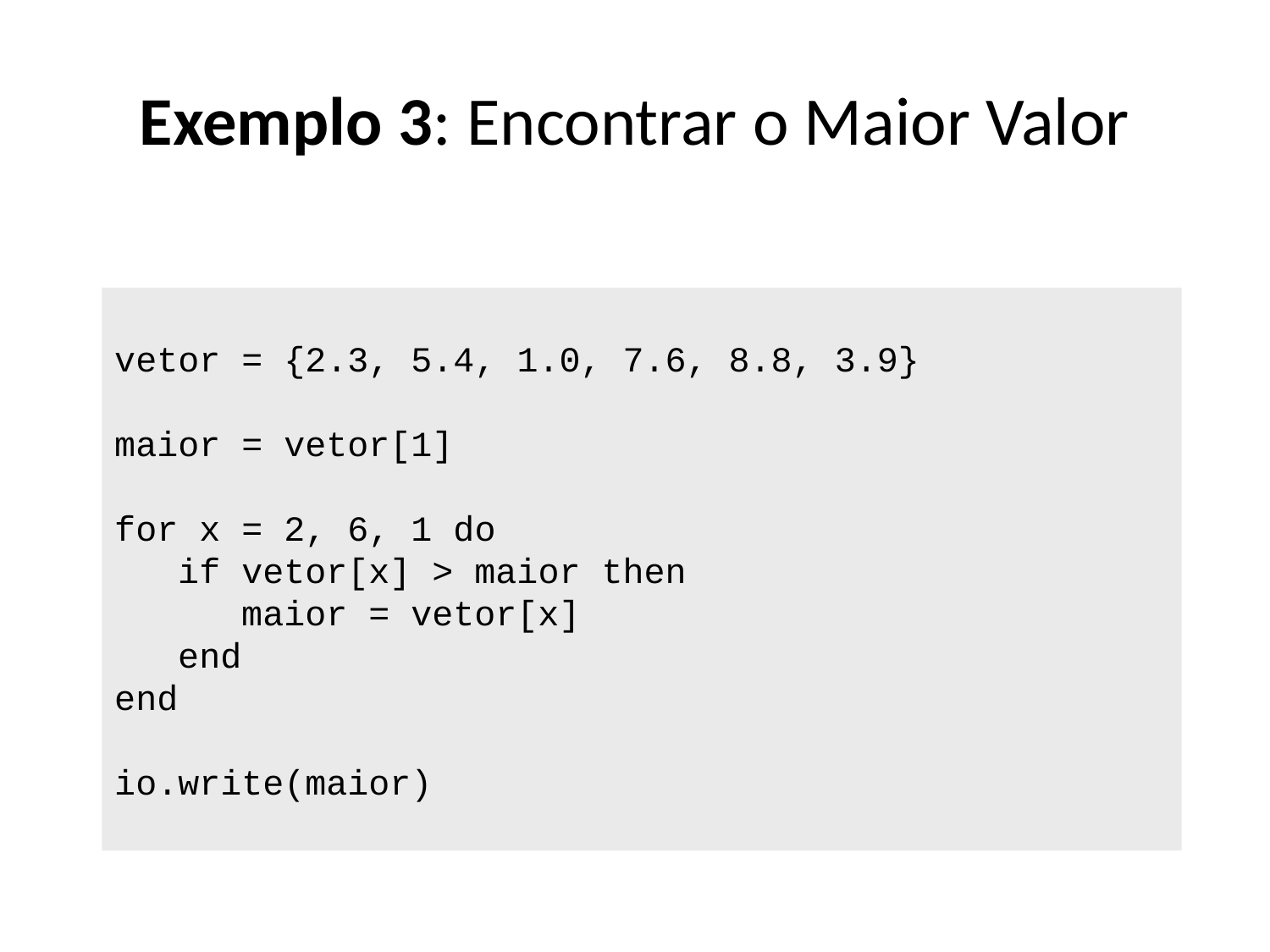

# Exemplo 3: Encontrar o Maior Valor

vetor = {2.3, 5.4, 1.0, 7.6, 8.8, 3.9}

maior = vetor[1]

for x = 2, 6, 1 do
   if vetor[x] > maior then
      maior = vetor[x]
   end
end

io.write(maior)